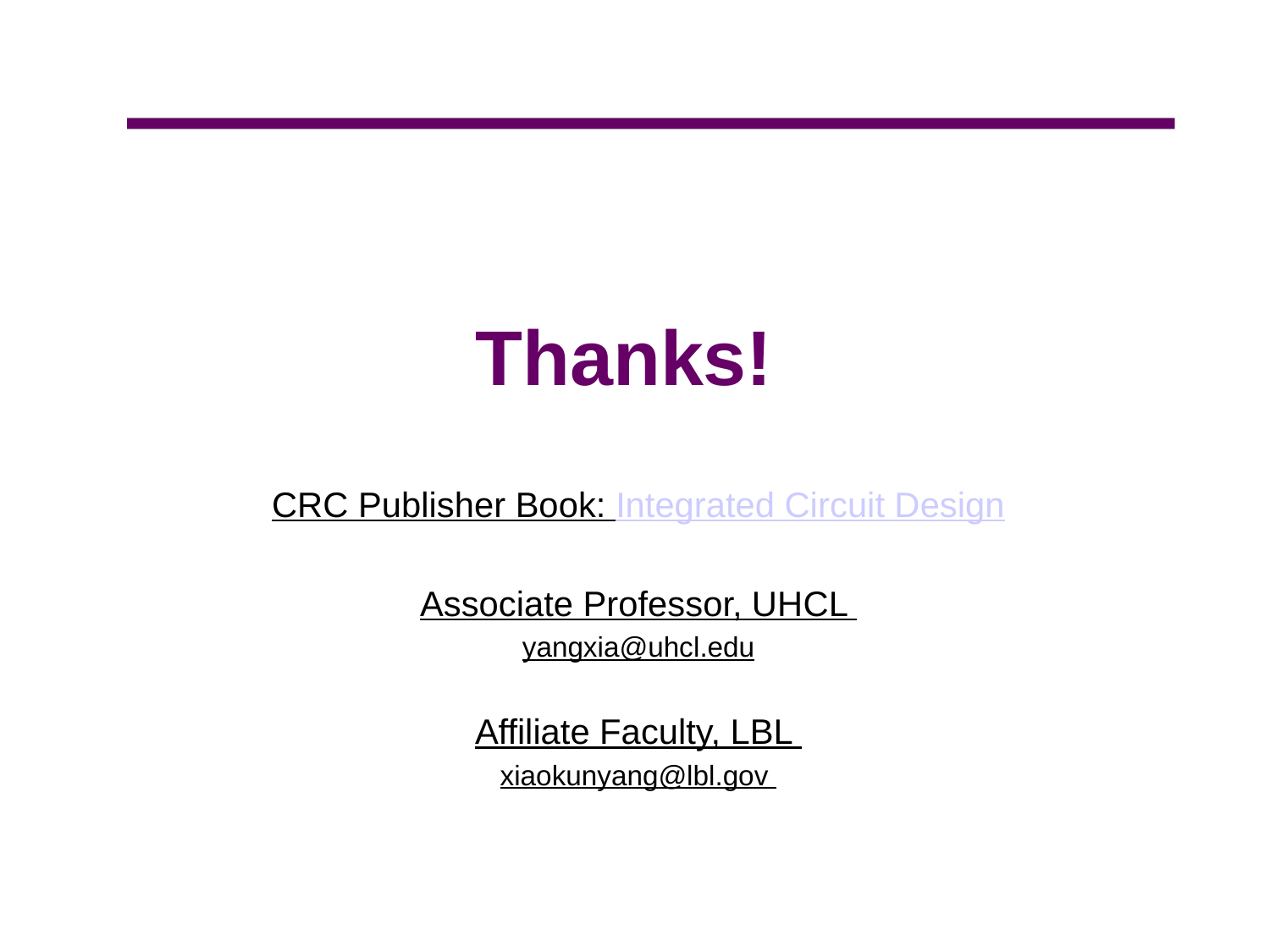

# Thanks!
CRC Publisher Book: Integrated Circuit Design

Associate Professor, UHCL
yangxia@uhcl.edu

Affiliate Faculty, LBL
xiaokunyang@lbl.gov